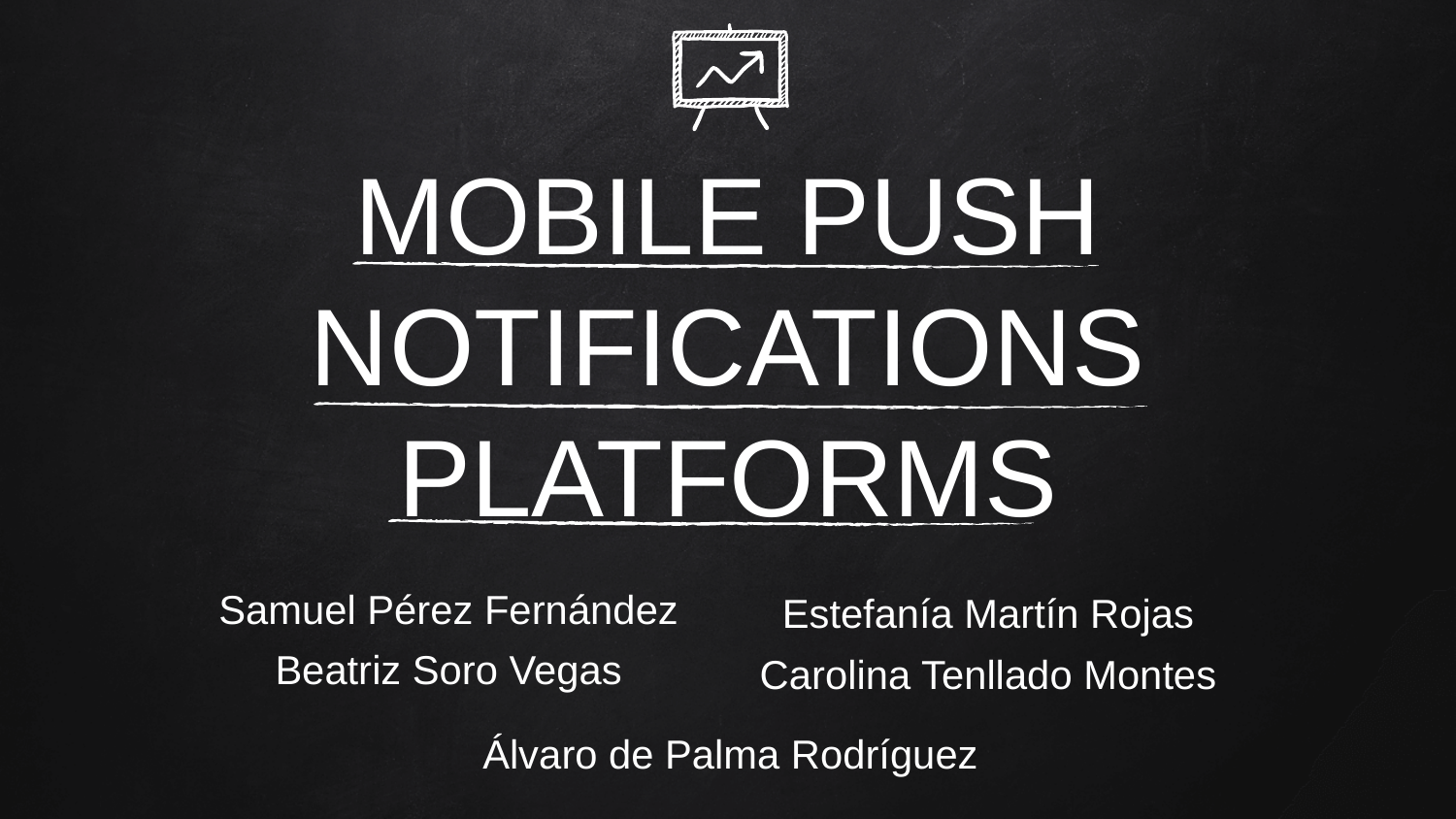

MOBILE PUSH NOTIFICATIONS PLATFORMS

Samuel Pérez Fernández
Beatriz Soro Vegas
Estefanía Martín Rojas
Carolina Tenllado Montes
Álvaro de Palma Rodríguez